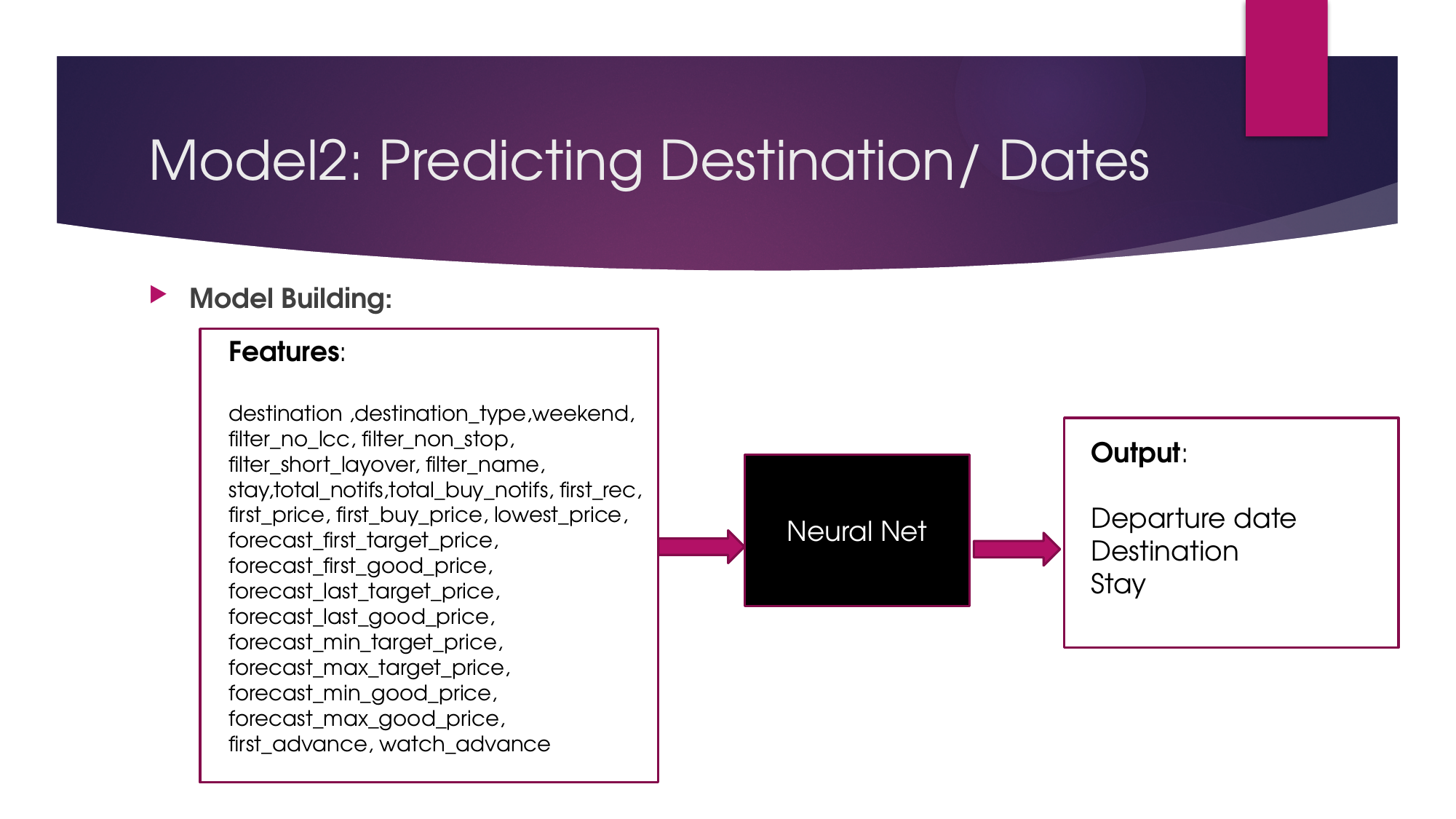

# Model2: Predicting Destination/ Dates
Model Building:

Features:

destination ,destination_type,weekend, filter_no_lcc, filter_non_stop, filter_short_layover, filter_name, stay,total_notifs,total_buy_notifs, first_rec, first_price, first_buy_price, lowest_price, forecast_first_target_price, forecast_first_good_price,
forecast_last_target_price, forecast_last_good_price,
forecast_min_target_price, forecast_max_target_price,
forecast_min_good_price, forecast_max_good_price,
first_advance, watch_advance

Output:

Departure date
Destination
Stay
Neural Net